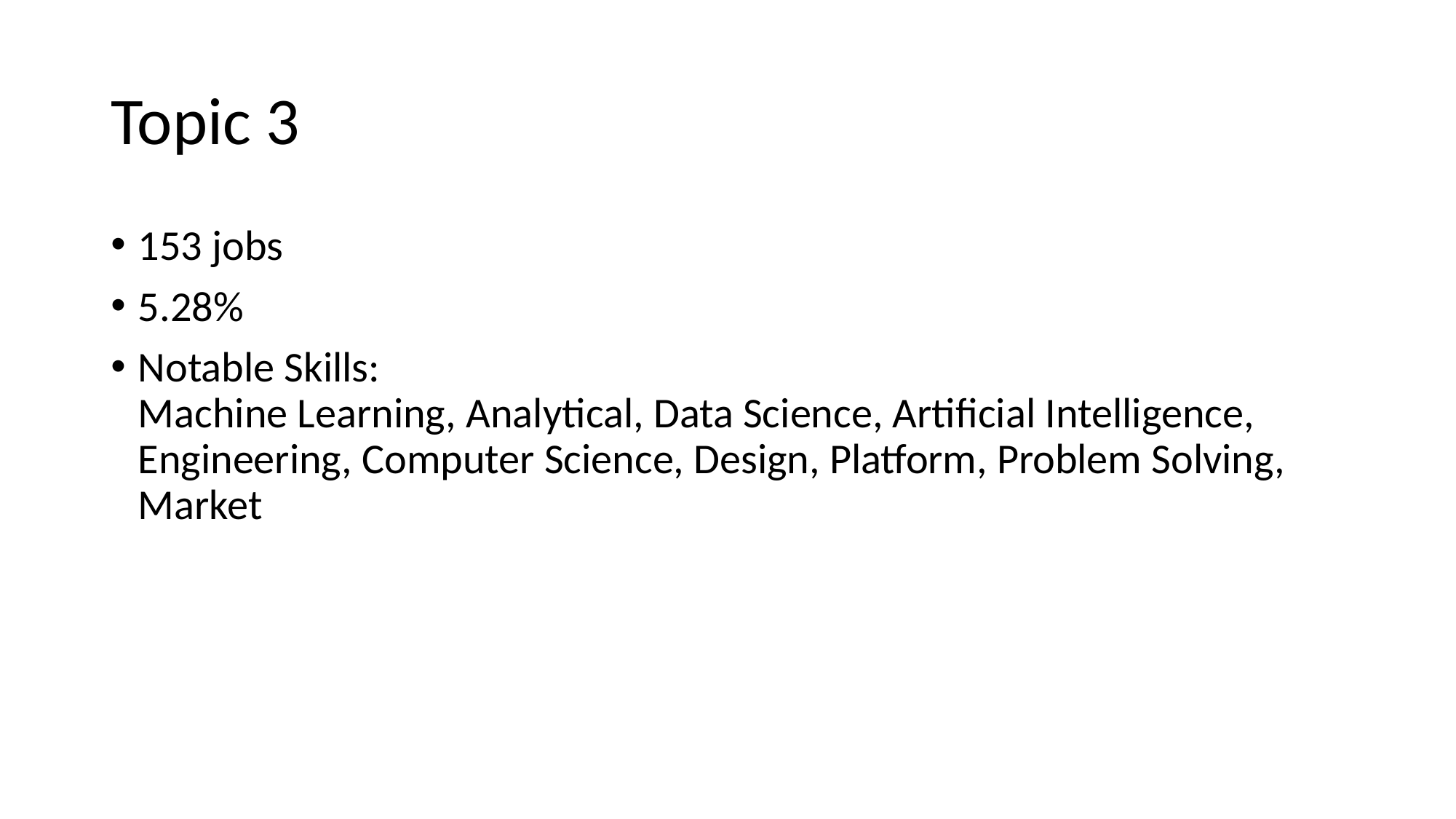

# Topic 3
153 jobs
5.28%
Notable Skills:
Machine Learning, Analytical, Data Science, Artificial Intelligence, Engineering, Computer Science, Design, Platform, Problem Solving, Market